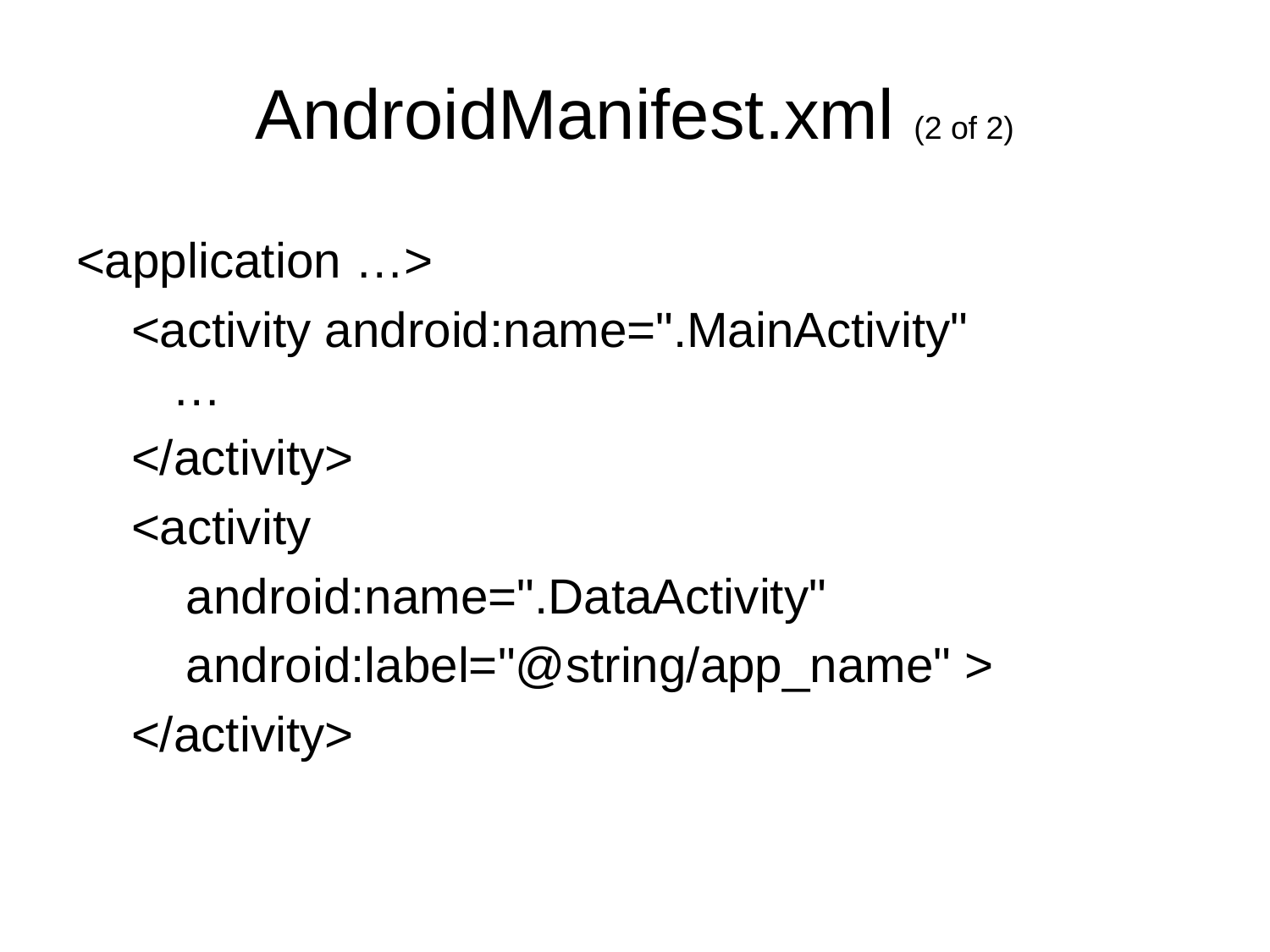

# AndroidManifest.xml (2 of 2)
<application …>
    <activity android:name=".MainActivity"
       …
    </activity>
    <activity
        android:name=".DataActivity"
        android:label="@string/app_name" >
    </activity>